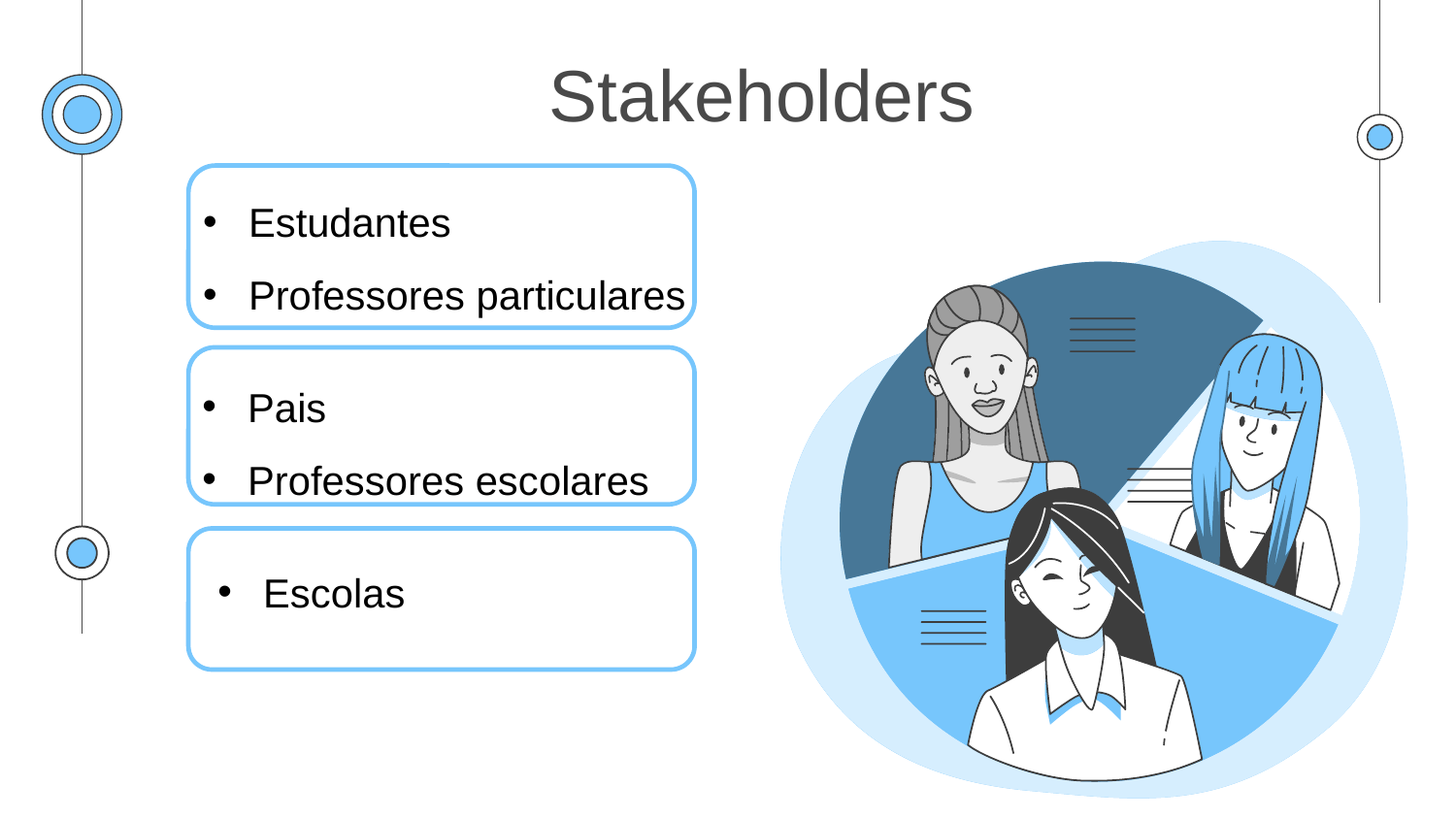

# Stakeholders
Estudantes
Professores particulares

Pais
Professores escolares

Escolas